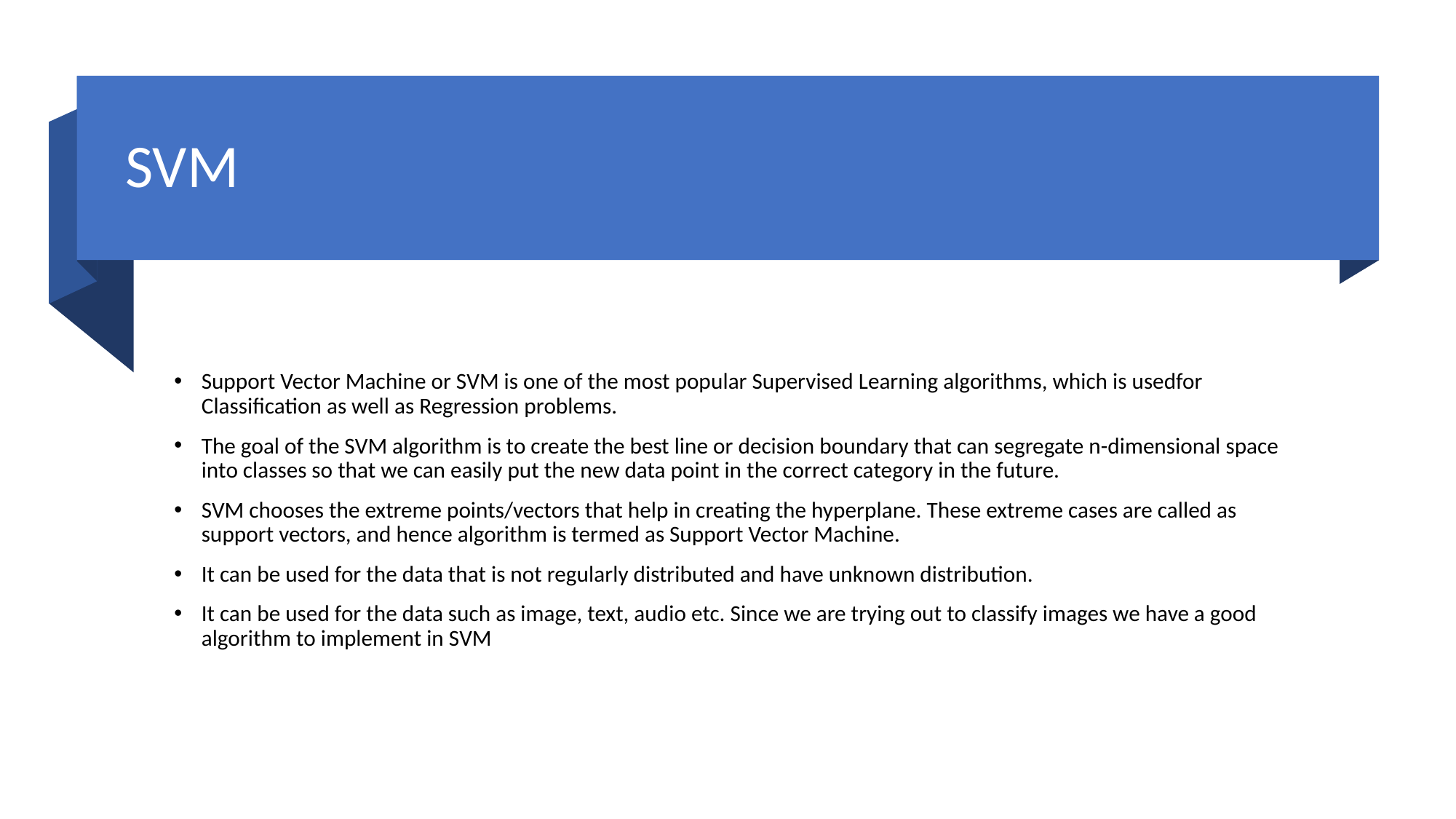

# SVM

Support Vector Machine or SVM is one of the most popular Supervised Learning algorithms, which is usedfor Classification as well as Regression problems.
The goal of the SVM algorithm is to create the best line or decision boundary that can segregate n-dimensional space into classes so that we can easily put the new data point in the correct category in the future.
SVM chooses the extreme points/vectors that help in creating the hyperplane. These extreme cases are called as support vectors, and hence algorithm is termed as Support Vector Machine.
It can be used for the data that is not regularly distributed and have unknown distribution.
It can be used for the data such as image, text, audio etc. Since we are trying out to classify images we have a good algorithm to implement in SVM